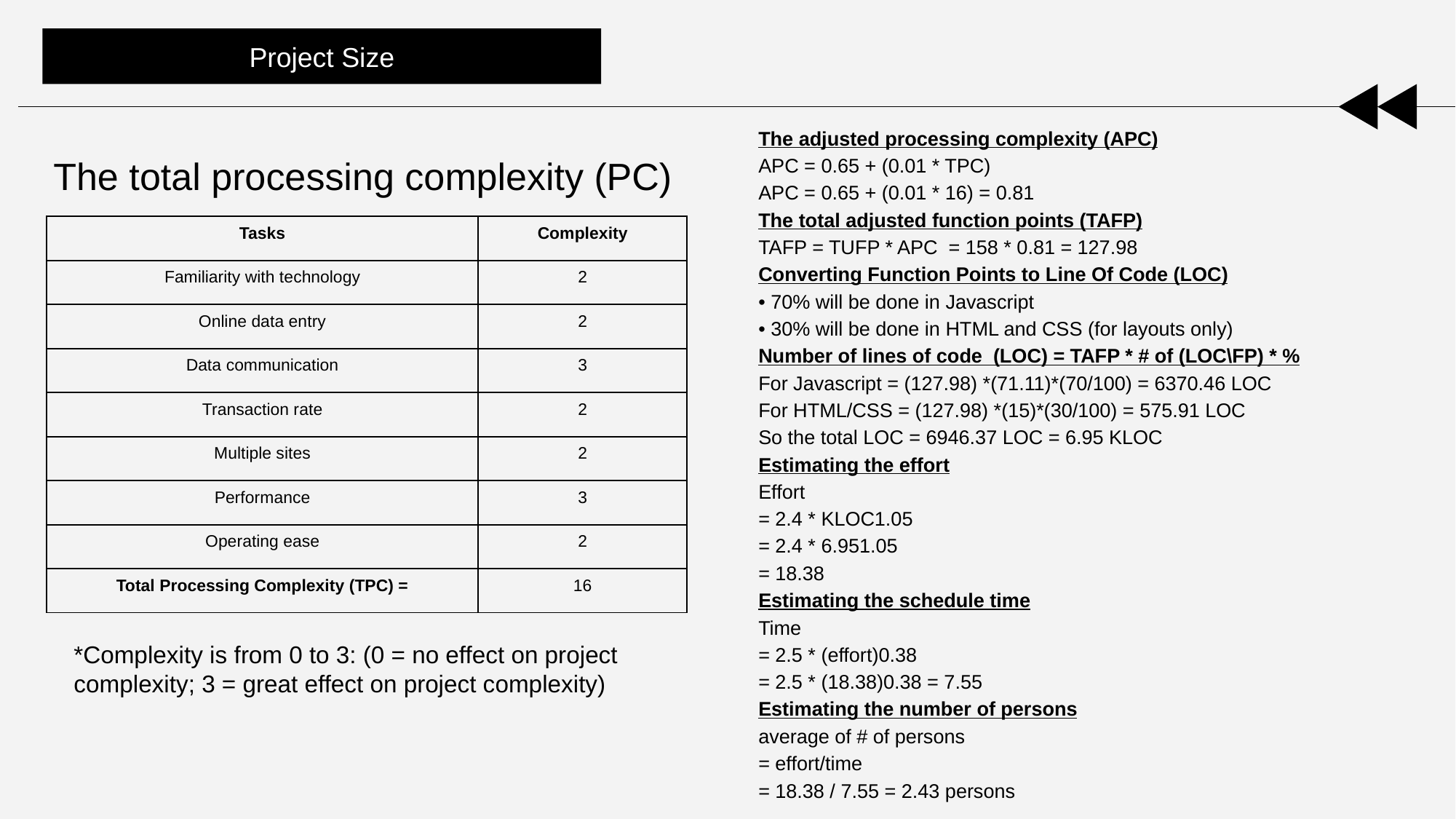

Project Size

The adjusted processing complexity (APC)
APC = 0.65 + (0.01 * TPC)
APC = 0.65 + (0.01 * 16) = 0.81
The total adjusted function points (TAFP)
TAFP = TUFP * APC  = 158 * 0.81 = 127.98
Converting Function Points to Line Of Code (LOC)
• 70% will be done in Javascript
• 30% will be done in HTML and CSS (for layouts only)
Number of lines of code  (LOC) = TAFP * # of (LOC\FP) * %
For Javascript = (127.98) *(71.11)*(70/100) = 6370.46 LOC
For HTML/CSS = (127.98) *(15)*(30/100) = 575.91 LOC
So the total LOC = 6946.37 LOC = 6.95 KLOC
Estimating the effort
Effort
= 2.4 * KLOC1.05
= 2.4 * 6.951.05
= 18.38
Estimating the schedule time
Time
= 2.5 * (effort)0.38
= 2.5 * (18.38)0.38 = 7.55
Estimating the number of persons
average of # of persons
= effort/time
= 18.38 / 7.55 = 2.43 persons

The total processing complexity (PC)
| Tasks | Complexity |
| --- | --- |
| Familiarity with technology | 2 |
| Online data entry | 2 |
| ​​Data communication | 3 |
| Transaction rate | 2 |
| Multiple sites | 2 |
| Performance | 3 |
| Operating ease | 2 |
| Total Processing Complexity (TPC) = | 16 |
*Complexity is from 0 to 3: (0 = no effect on project complexity; 3 = great effect on project complexity)